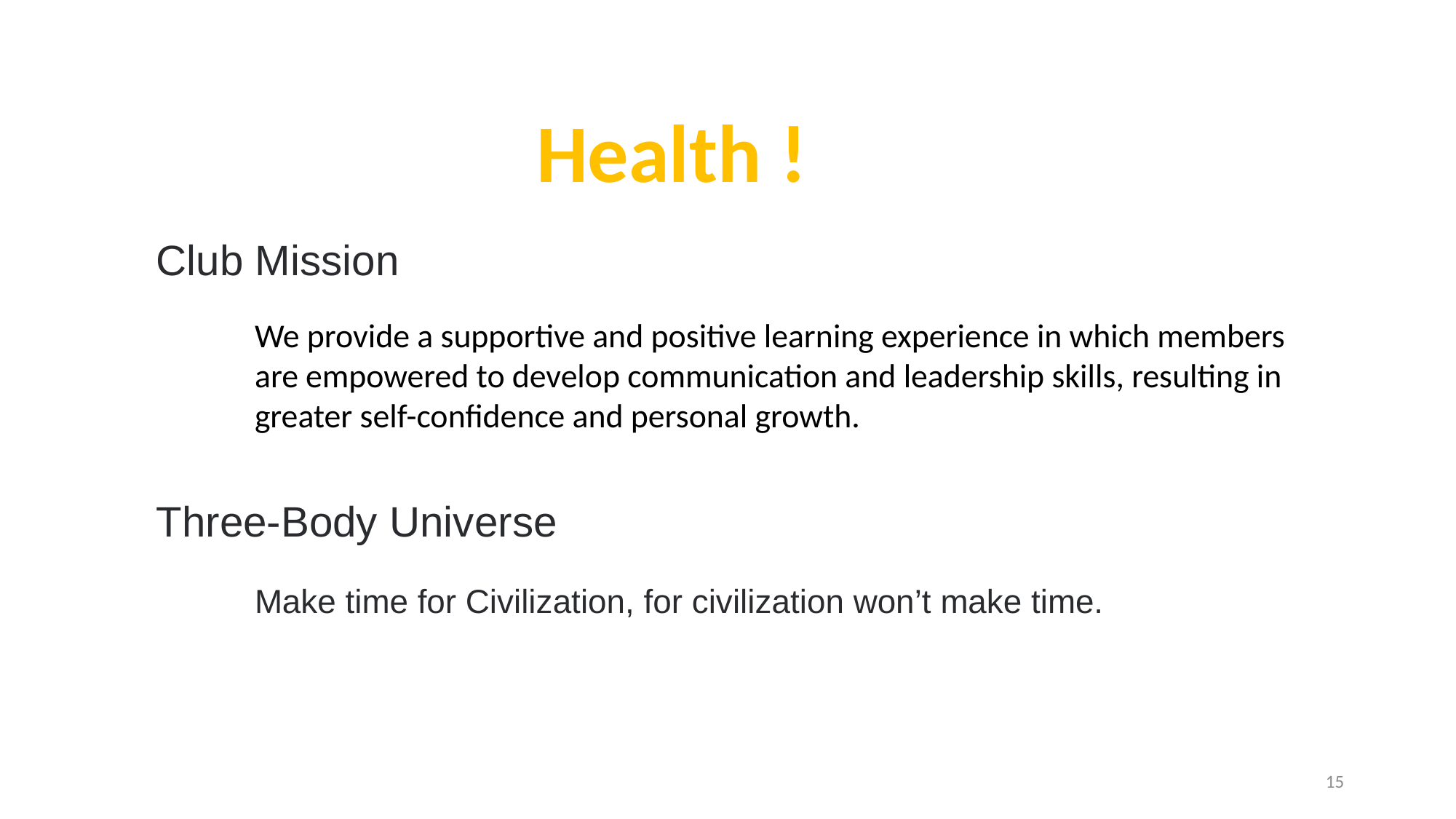

Health !

Club Mission
We provide a supportive and positive learning experience in which members are empowered to develop communication and leadership skills, resulting in greater self-confidence and personal growth.
Three-Body Universe
Make time for Civilization, for civilization won’t make time.
15